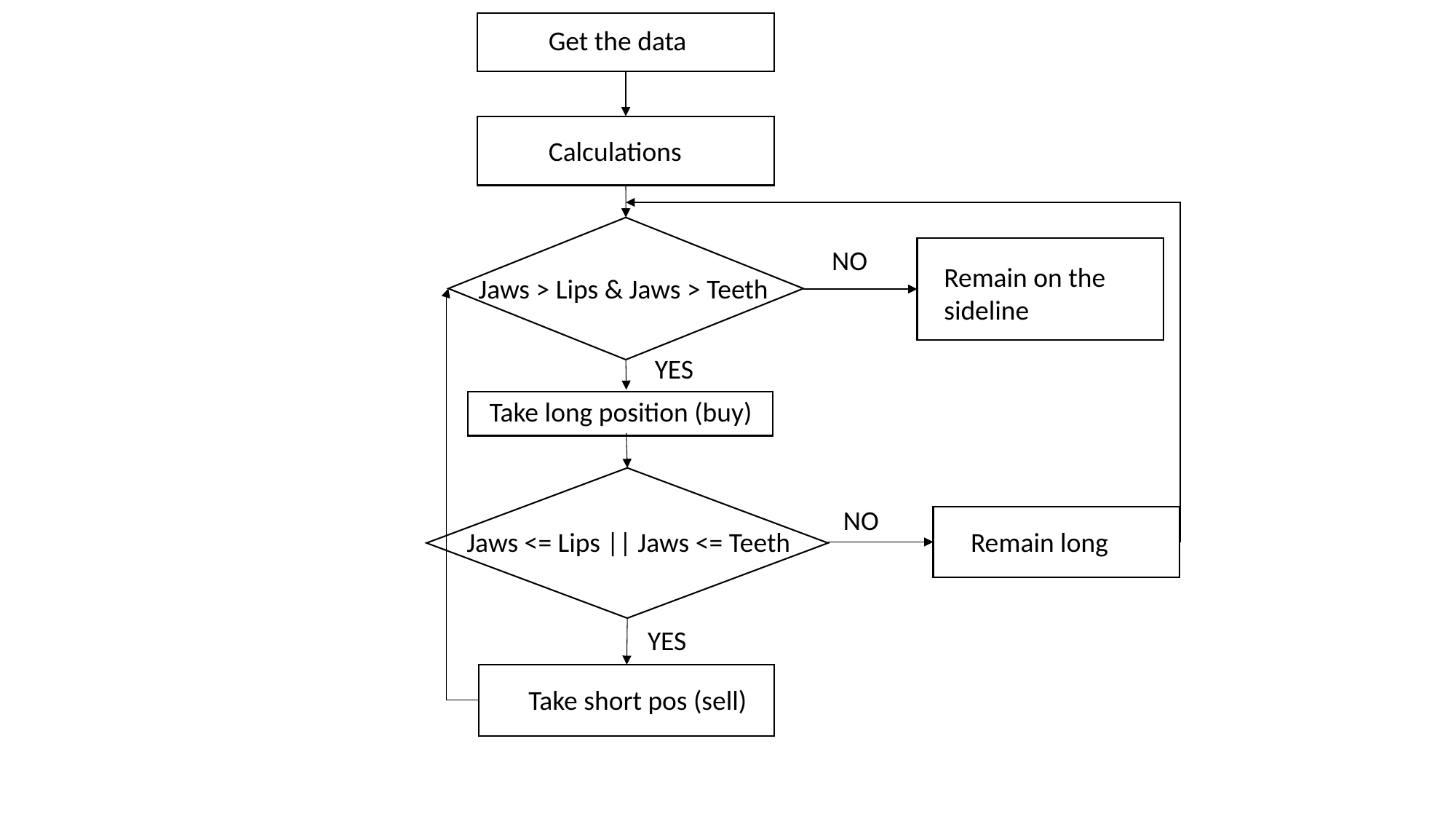

Get the data

Calculations

NO

Remain on the sideline
Jaws > Lips & Jaws > Teeth
YES
Take long position (buy)

NO

Jaws <= Lips || Jaws <= Teeth
Remain long
YES

Take short pos (sell)